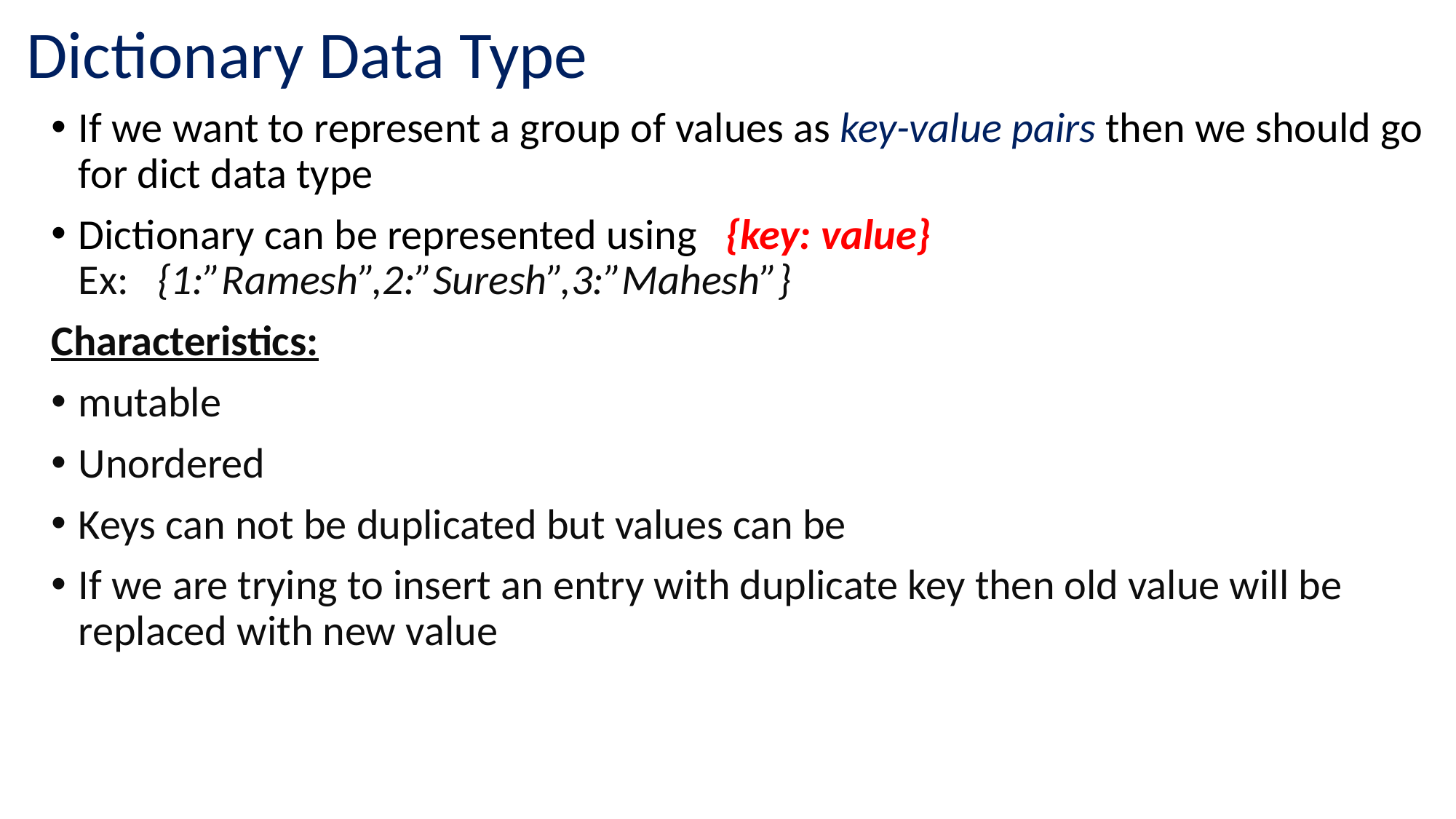

# Dictionary Data Type
If we want to represent a group of values as key-value pairs then we should go for dict data type
Dictionary can be represented using   {key: value}
Ex:   {1:”Ramesh”,2:”Suresh”,3:”Mahesh”}
Characteristics:
mutable
Unordered
Keys can not be duplicated but values can be
If we are trying to insert an entry with duplicate key then old value will be replaced with new value